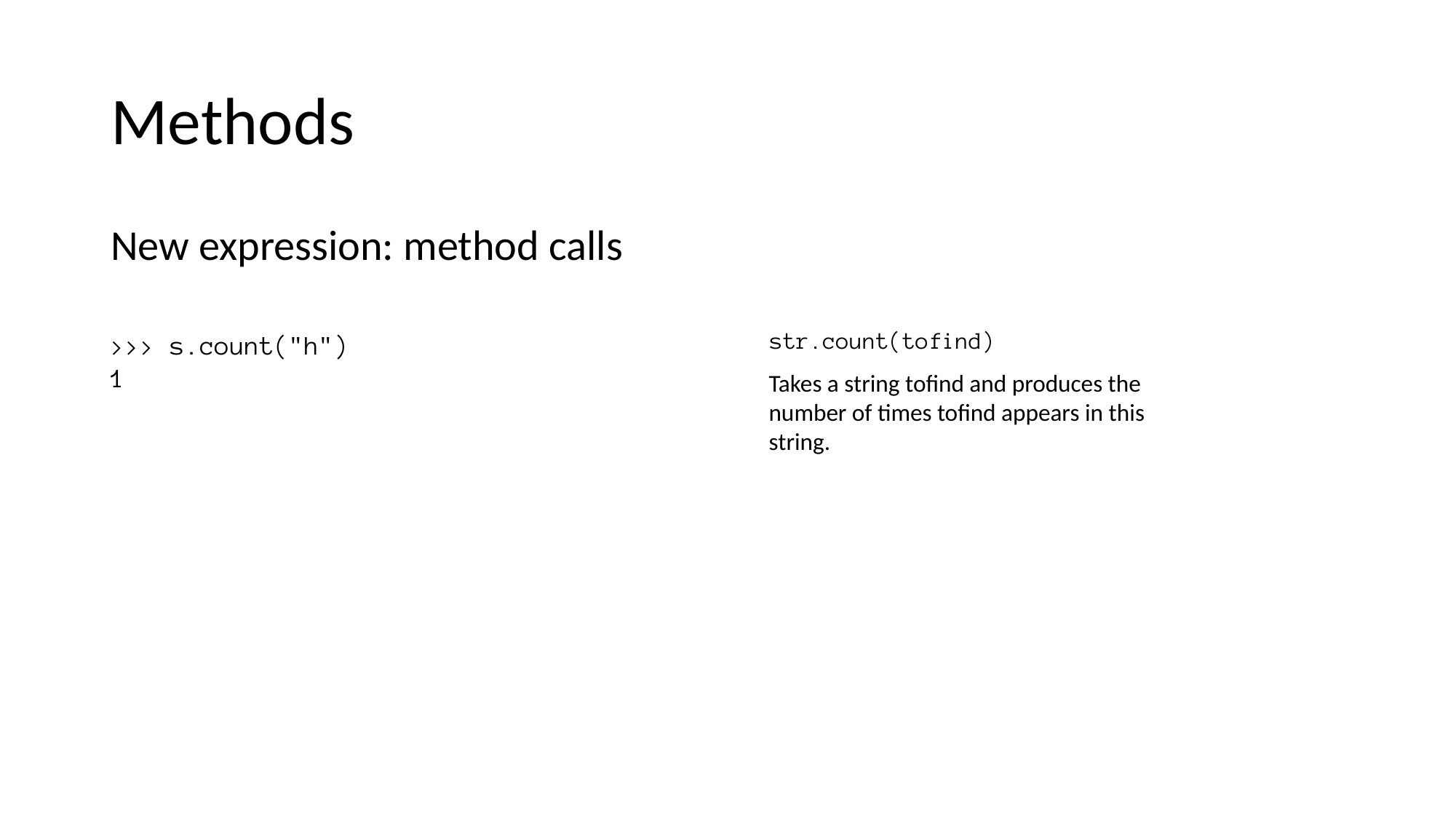

# Methods
New expression: method calls
str.count(tofind)
>>> s.count("h")
1
Takes a string tofind and produces the number of times tofind appears in this string.